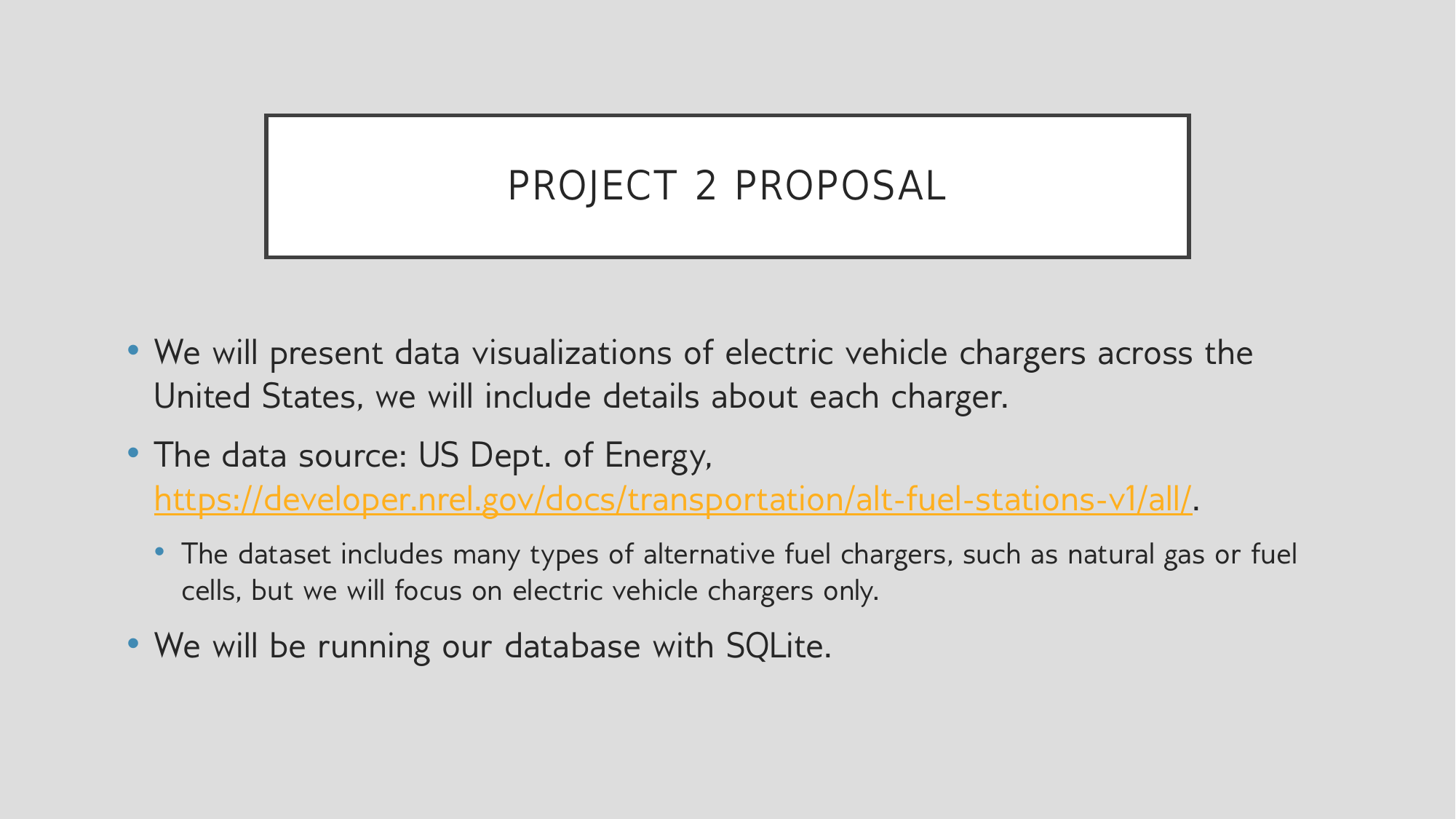

# Project 2 Proposal
We will present data visualizations of electric vehicle chargers across the United States, we will include details about each charger.
The data source: US Dept. of Energy, https://developer.nrel.gov/docs/transportation/alt-fuel-stations-v1/all/.
The dataset includes many types of alternative fuel chargers, such as natural gas or fuel cells, but we will focus on electric vehicle chargers only.
We will be running our database with SQLite.